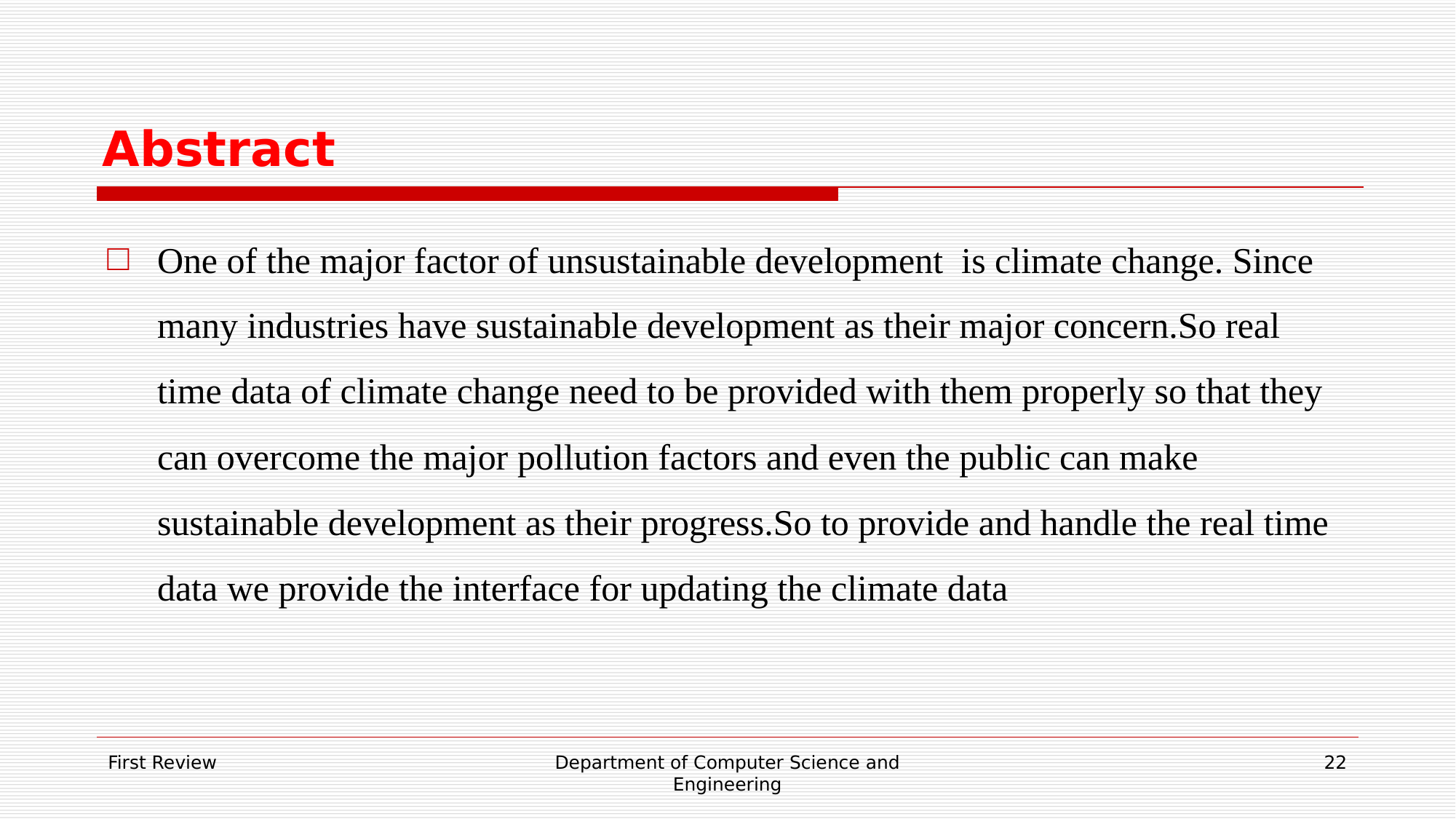

# Abstract
One of the major factor of unsustainable development  is climate change. Since many industries have sustainable development as their major concern.So real time data of climate change need to be provided with them properly so that they can overcome the major pollution factors and even the public can make sustainable development as their progress.So to provide and handle the real time data we provide the interface for updating the climate data

First Review
Department of Computer Science and Engineering
22